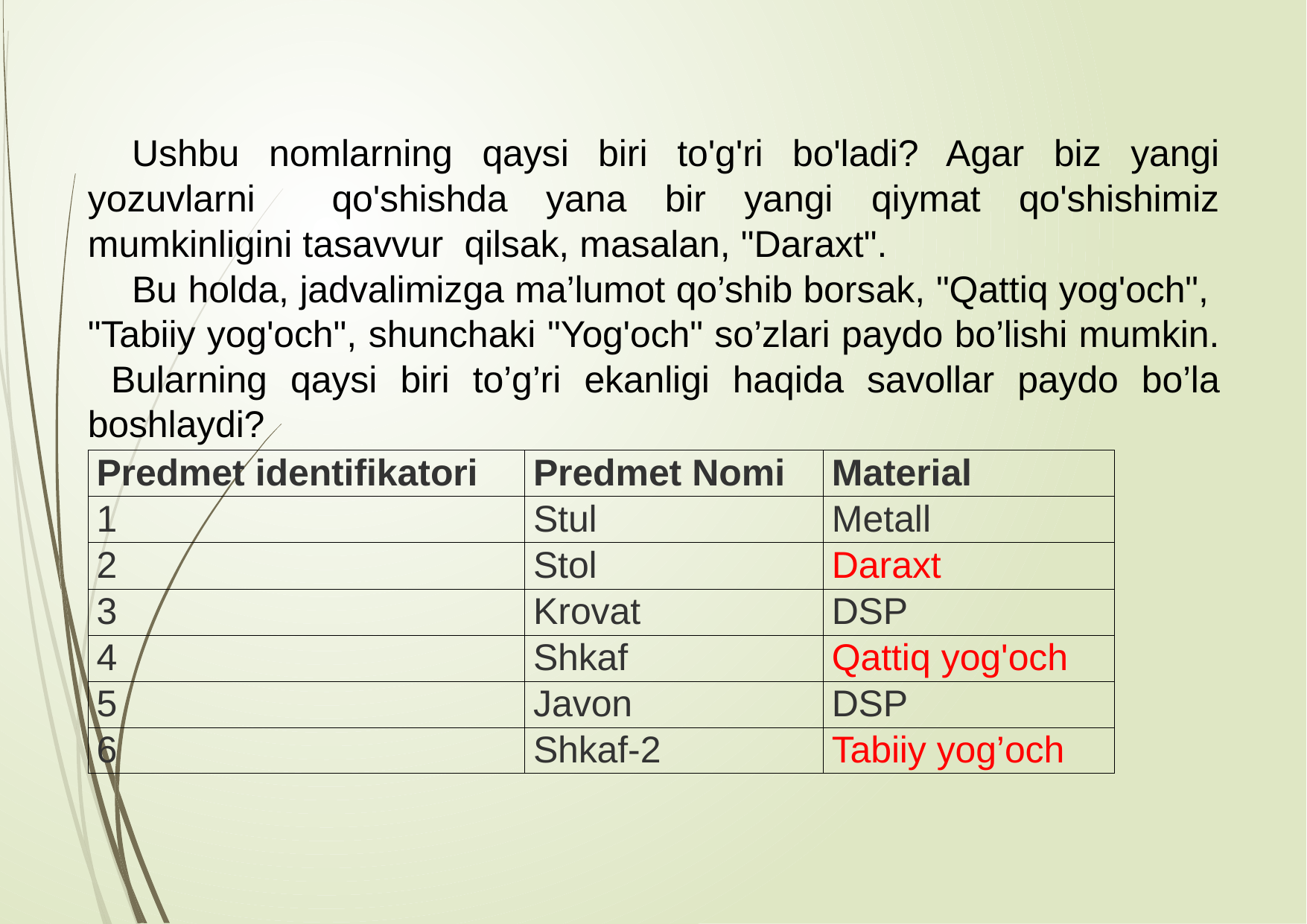

Ushbu nomlarning qaysi biri to'g'ri bo'ladi? Agar biz yangi yozuvlarni  qo'shishda yana bir yangi qiymat qo'shishimiz mumkinligini tasavvur  qilsak, masalan, "Daraxt".
Bu holda, jadvalimizga ma’lumot qo’shib borsak, "Qattiq yog'och",  "Tabiiy yog'och", shunchaki "Yog'och" so’zlari paydo bo’lishi mumkin.  Bularning qaysi biri to’g’ri ekanligi haqida savollar paydo bo’la boshlaydi?
| Predmet identifikatori | Predmet Nomi | Material |
| --- | --- | --- |
| 1 | Stul | Metall |
| 2 | Stol | Daraxt |
| 3 | Krovat | DSP |
| 4 | Shkaf | Qattiq yog'och |
| 5 | Javon | DSP |
| 6 | Shkaf-2 | Tabiiy yog’och |